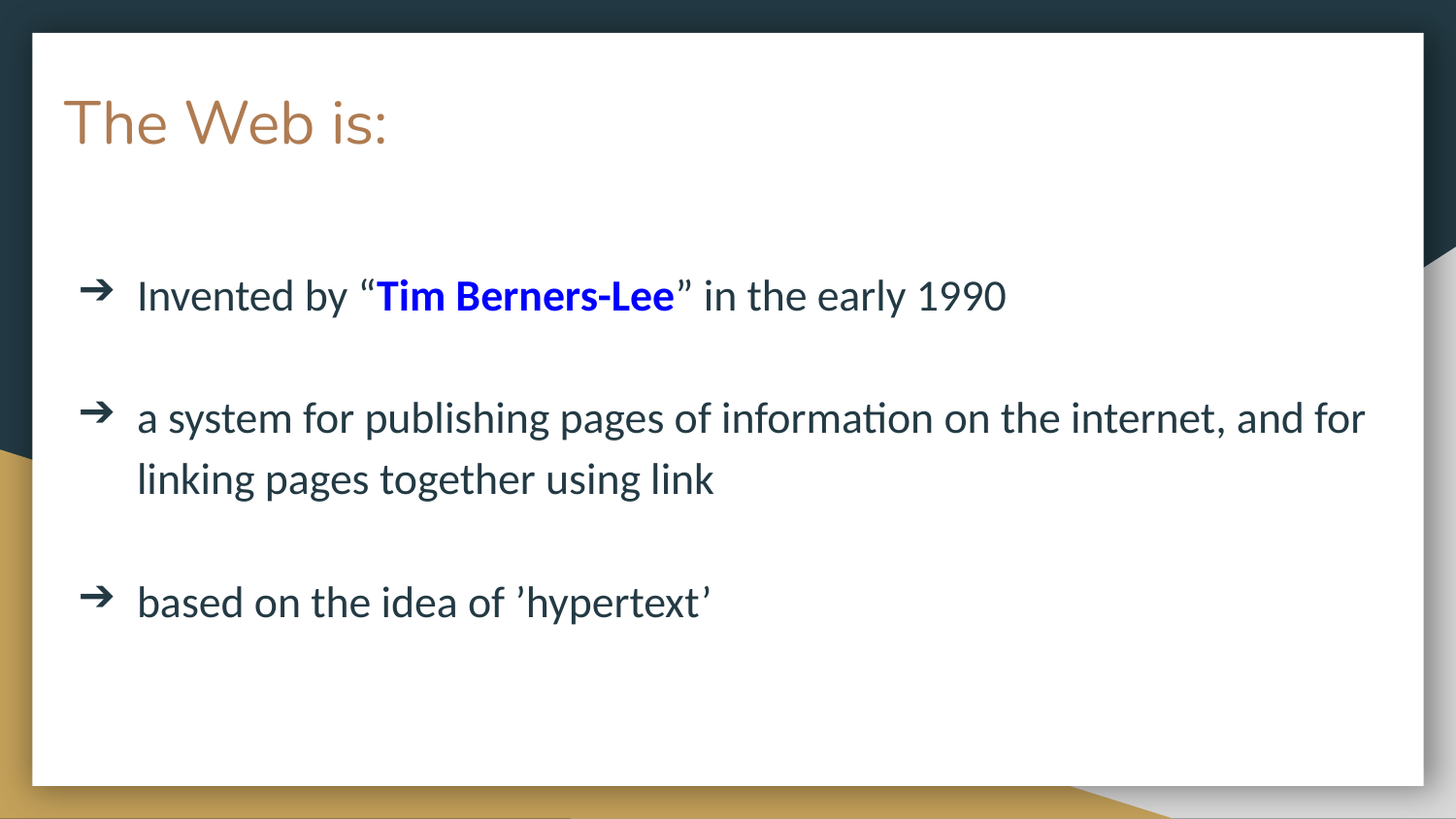

# The Web is:
Invented by “Tim Berners-Lee” in the early 1990

a system for publishing pages of information on the internet, and for linking pages together using link

based on the idea of ’hypertext’